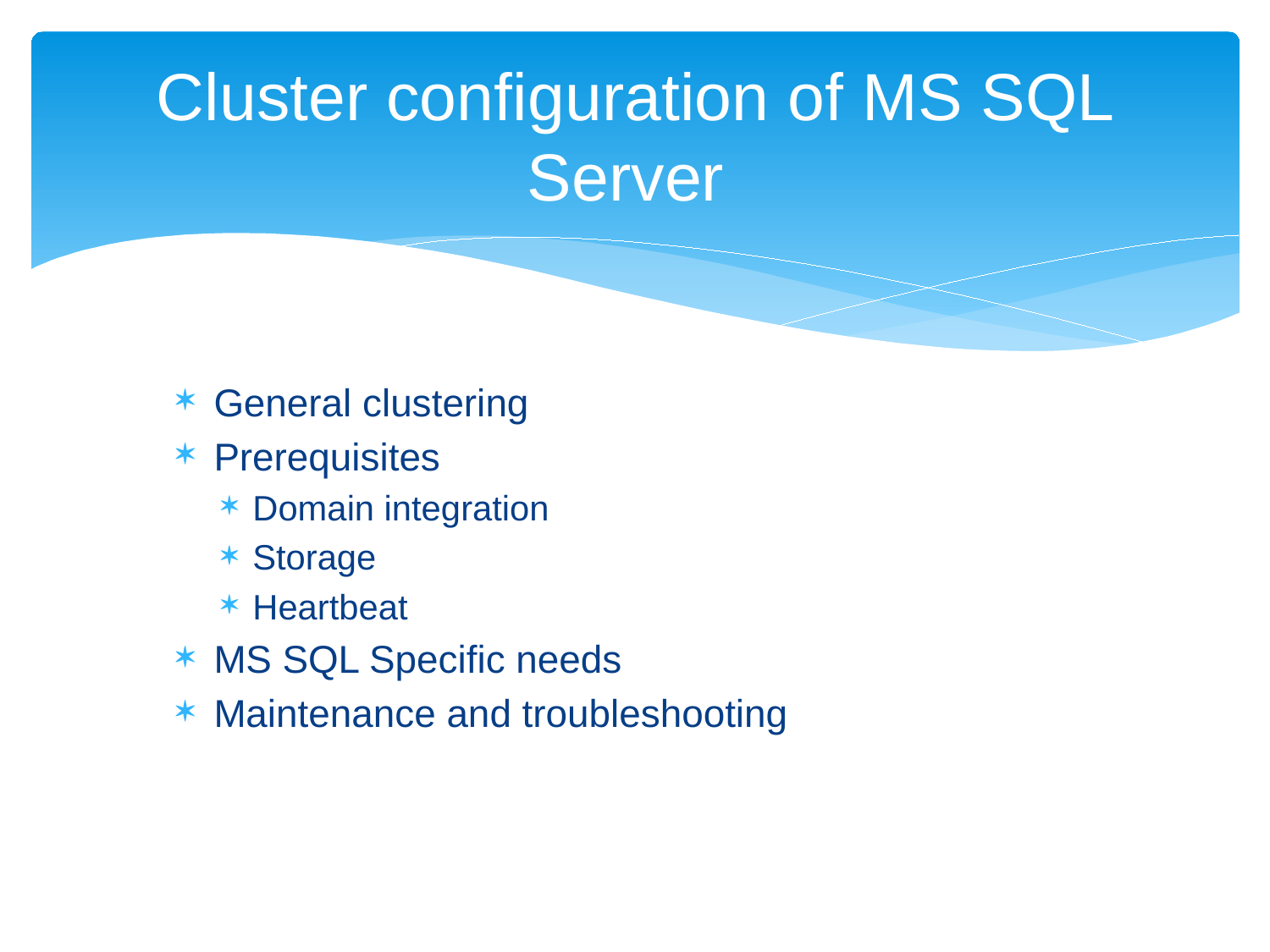

# Cluster configuration of MS SQL Server
General clustering
Prerequisites
Domain integration
Storage
Heartbeat
MS SQL Specific needs
Maintenance and troubleshooting